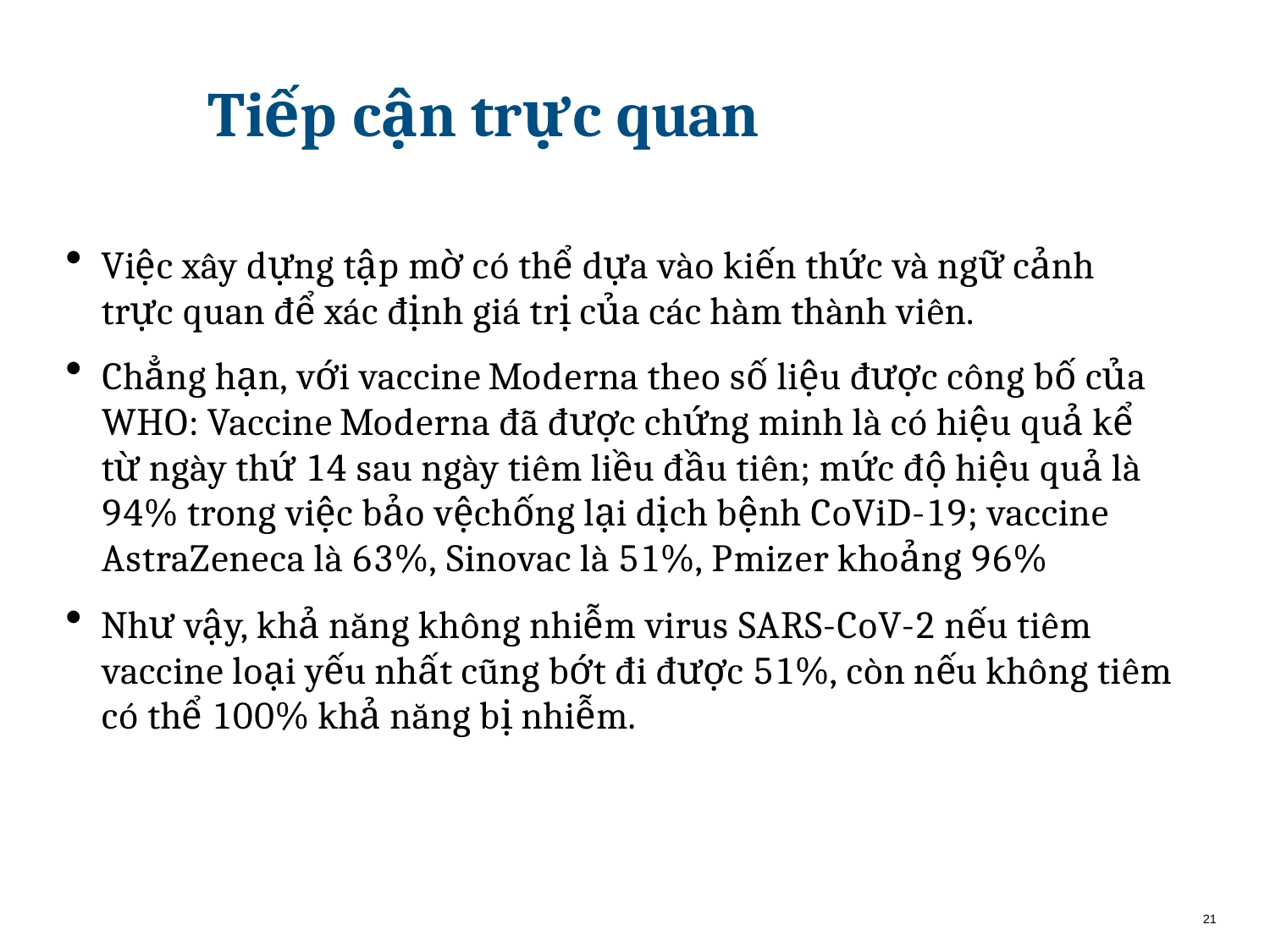

# Tiếp cận trực quan
Việc xây dựng tập mờ có thể dựa vào kiến thức và ngữ cảnh trực quan để xác định giá trị của các hàm thành viên.
Chẳng hạn, với vaccine Moderna theo số liệu được công bố của WHO: Vaccine Moderna đã được chứng minh là có hiệu quả kể từ ngày thứ 14 sau ngày tiêm liều đầu tiên; mức độ hiệu quả là 94% trong việc bảo vệchống lại dịch bệnh CoViD-19; vaccine AstraZeneca là 63%, Sinovac là 51%, Pmizer khoảng 96%
Như vậy, khả năng không nhiễm virus SARS-CoV-2 nếu tiêm vaccine loại yếu nhất cũng bớt đi được 51%, còn nếu không tiêm có thể 100% khả năng bị nhiễm.
21